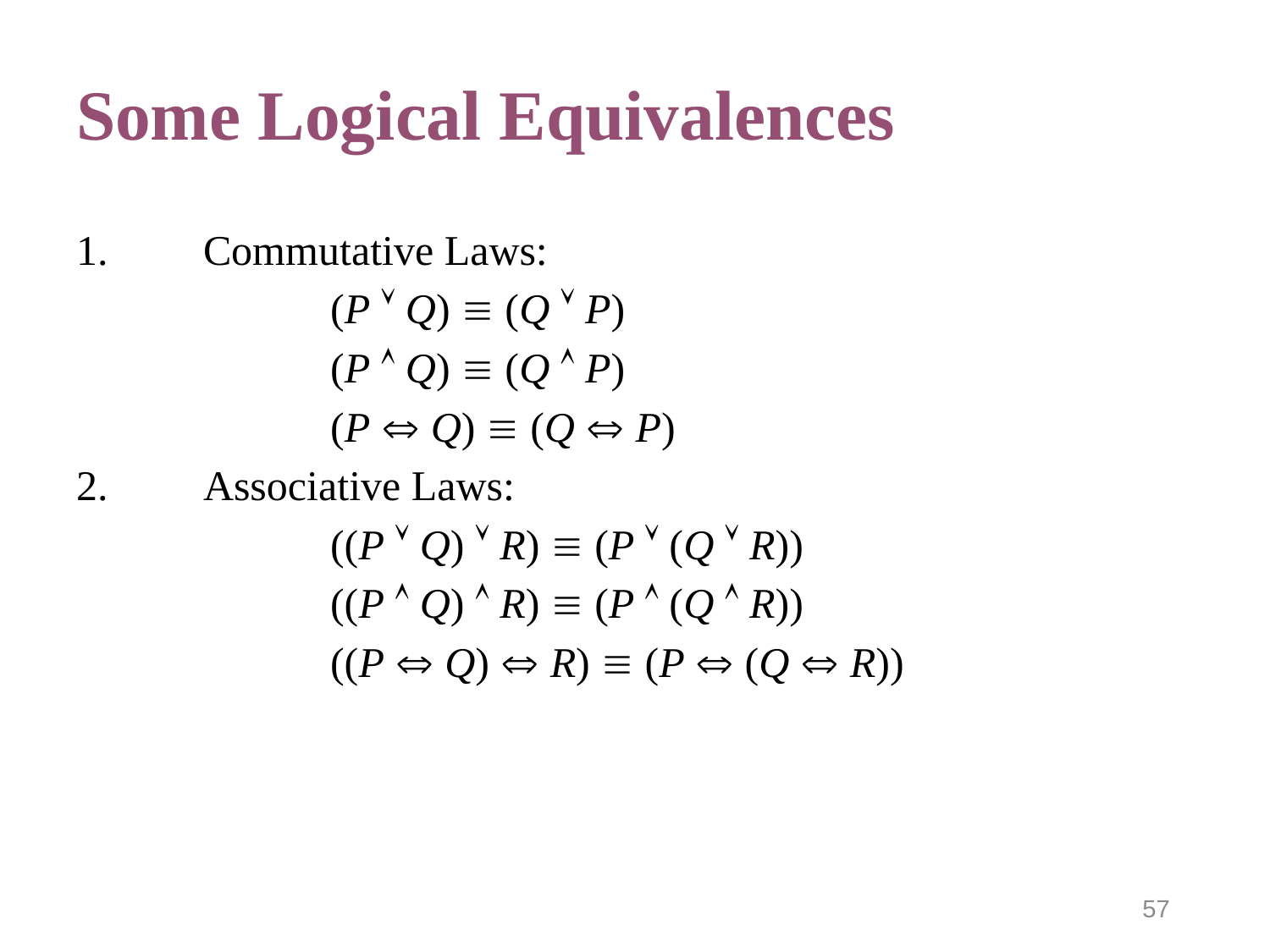

# Some Logical Equivalences
1.	Commutative Laws:
		(P ∨ Q) ≡ (Q ∨ P)
		(P ∧ Q) ≡ (Q ∧ P)
		(P ⇔ Q) ≡ (Q ⇔ P)
2.	Associative Laws:
		((P ∨ Q) ∨ R) ≡ (P ∨ (Q ∨ R))
		((P ∧ Q) ∧ R) ≡ (P ∧ (Q ∧ R))
		((P ⇔ Q) ⇔ R) ≡ (P ⇔ (Q ⇔ R))
57